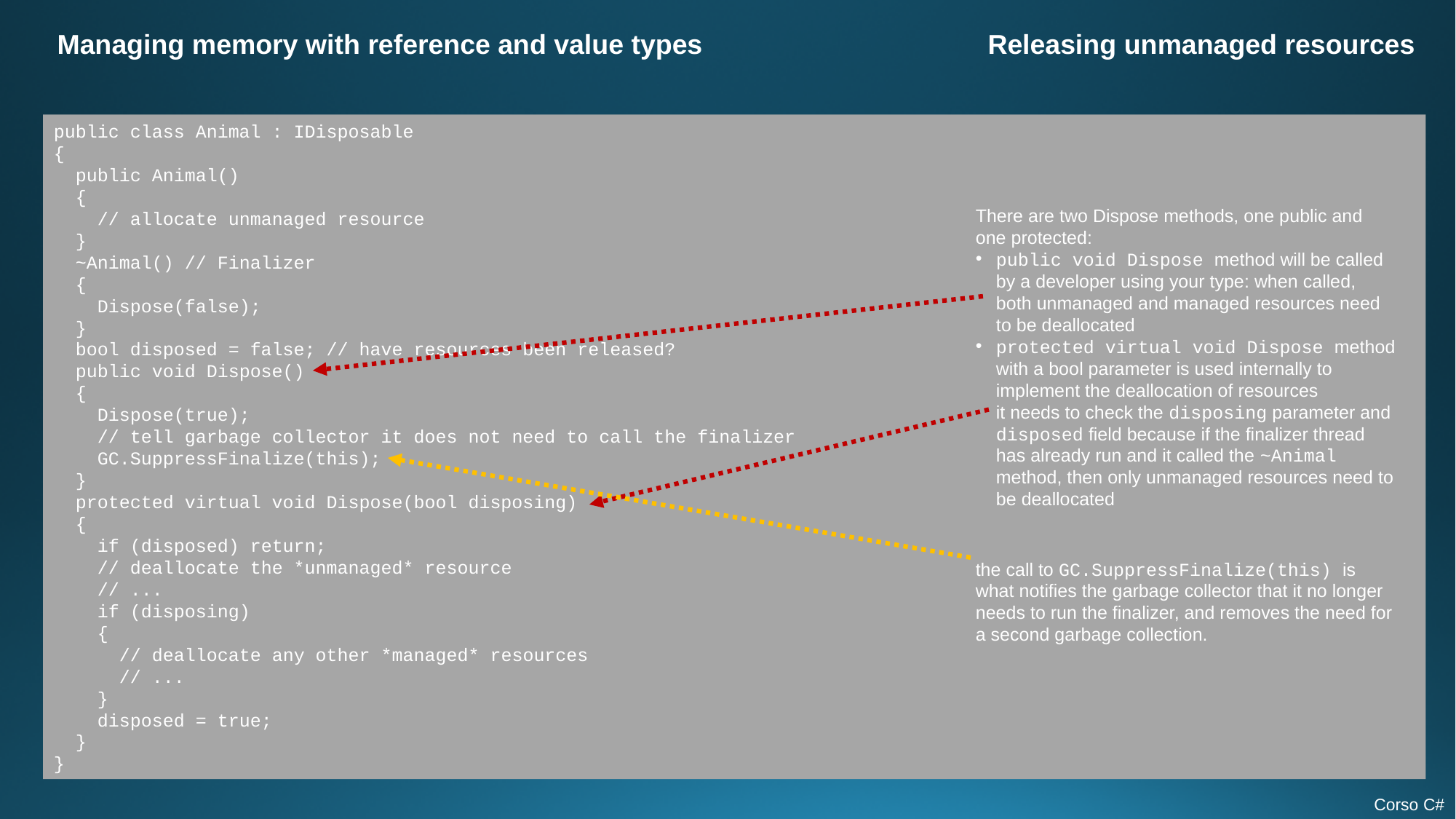

Managing memory with reference and value types
Releasing unmanaged resources
public class Animal : IDisposable
{
  public Animal()
  {
    // allocate unmanaged resource
  }
  ~Animal() // Finalizer
  {
    Dispose(false);
  }
  bool disposed = false; // have resources been released?
  public void Dispose()
  {
    Dispose(true);
    // tell garbage collector it does not need to call the finalizer
    GC.SuppressFinalize(this);
  }
  protected virtual void Dispose(bool disposing)
  {
    if (disposed) return;
    // deallocate the *unmanaged* resource
    // ...
    if (disposing)
    {
      // deallocate any other *managed* resources
      // ...
    }
    disposed = true;
  }
}
There are two Dispose methods, one public and one protected:
public void Dispose method will be called by a developer using your type: when called, both unmanaged and managed resources need to be deallocated
protected virtual void Dispose method with a bool parameter is used internally to implement the deallocation of resources
it needs to check the disposing parameter and disposed field because if the finalizer thread has already run and it called the ~Animal method, then only unmanaged resources need to be deallocated
the call to GC.SuppressFinalize(this) is what notifies the garbage collector that it no longer needs to run the finalizer, and removes the need for a second garbage collection.
Corso C#